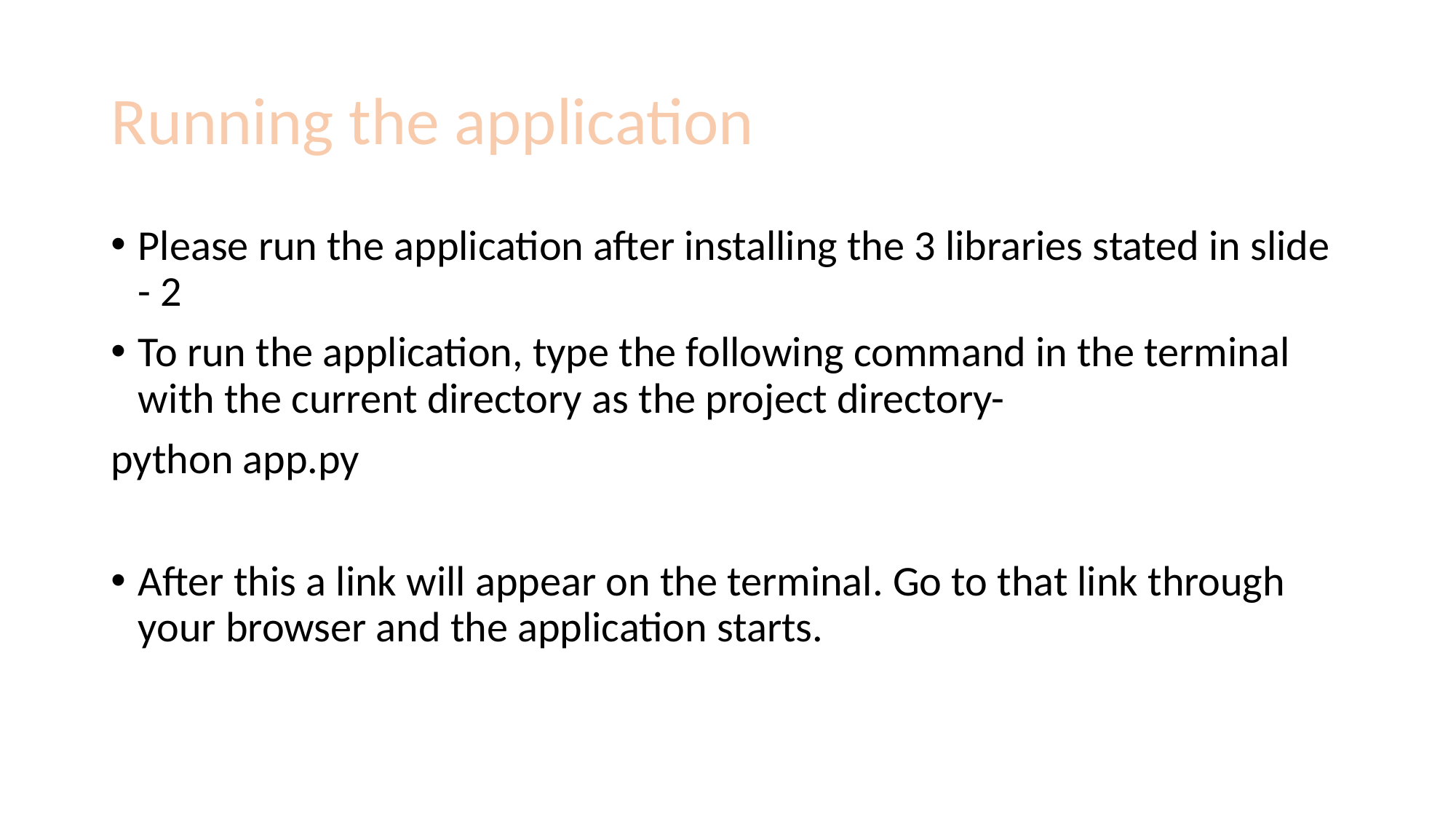

# Running the application
Please run the application after installing the 3 libraries stated in slide - 2
To run the application, type the following command in the terminal with the current directory as the project directory-
python app.py

After this a link will appear on the terminal. Go to that link through your browser and the application starts.